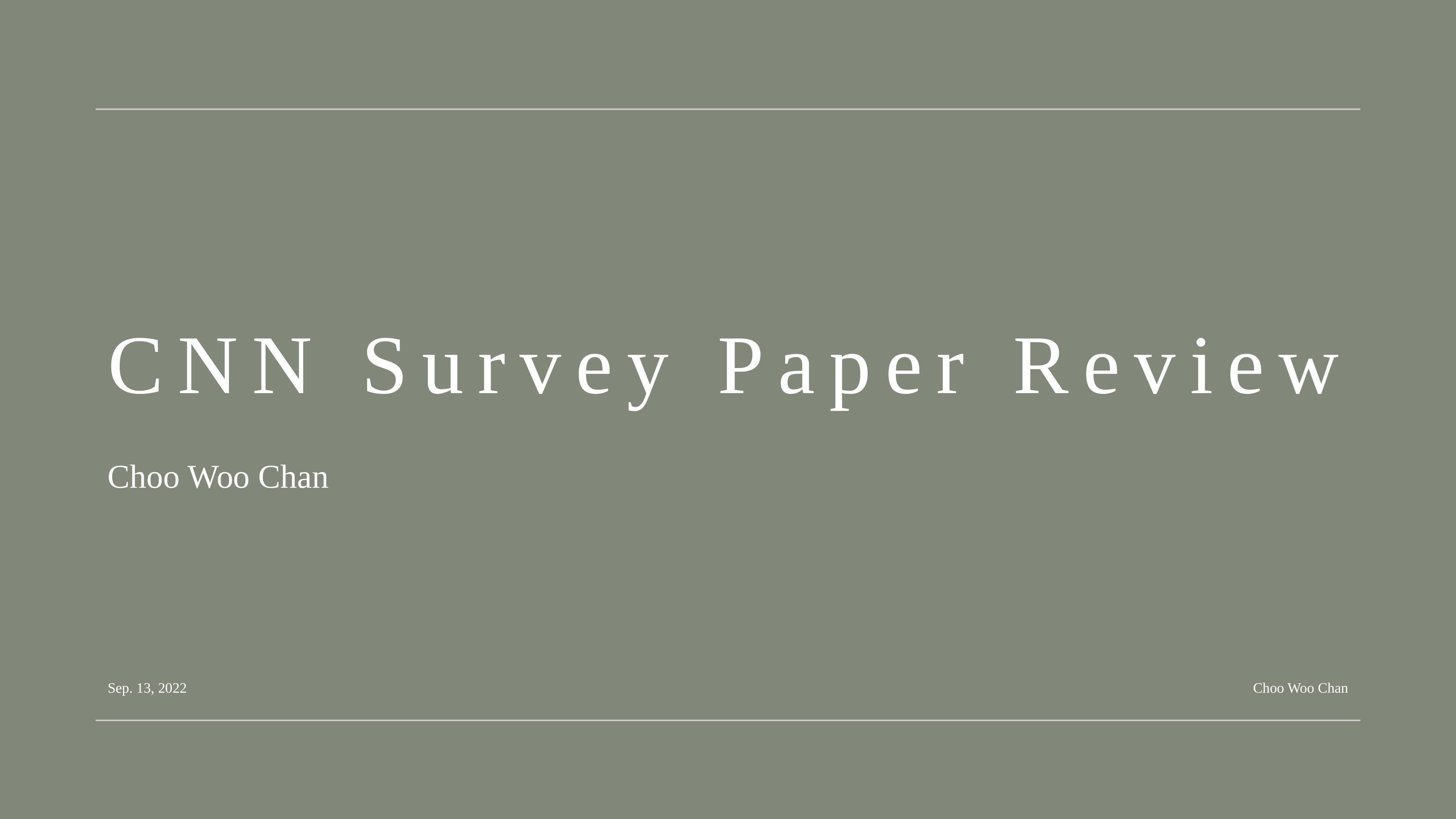

# CNN Survey Paper Review
Choo Woo Chan
Sep. 13, 2022
Choo Woo Chan